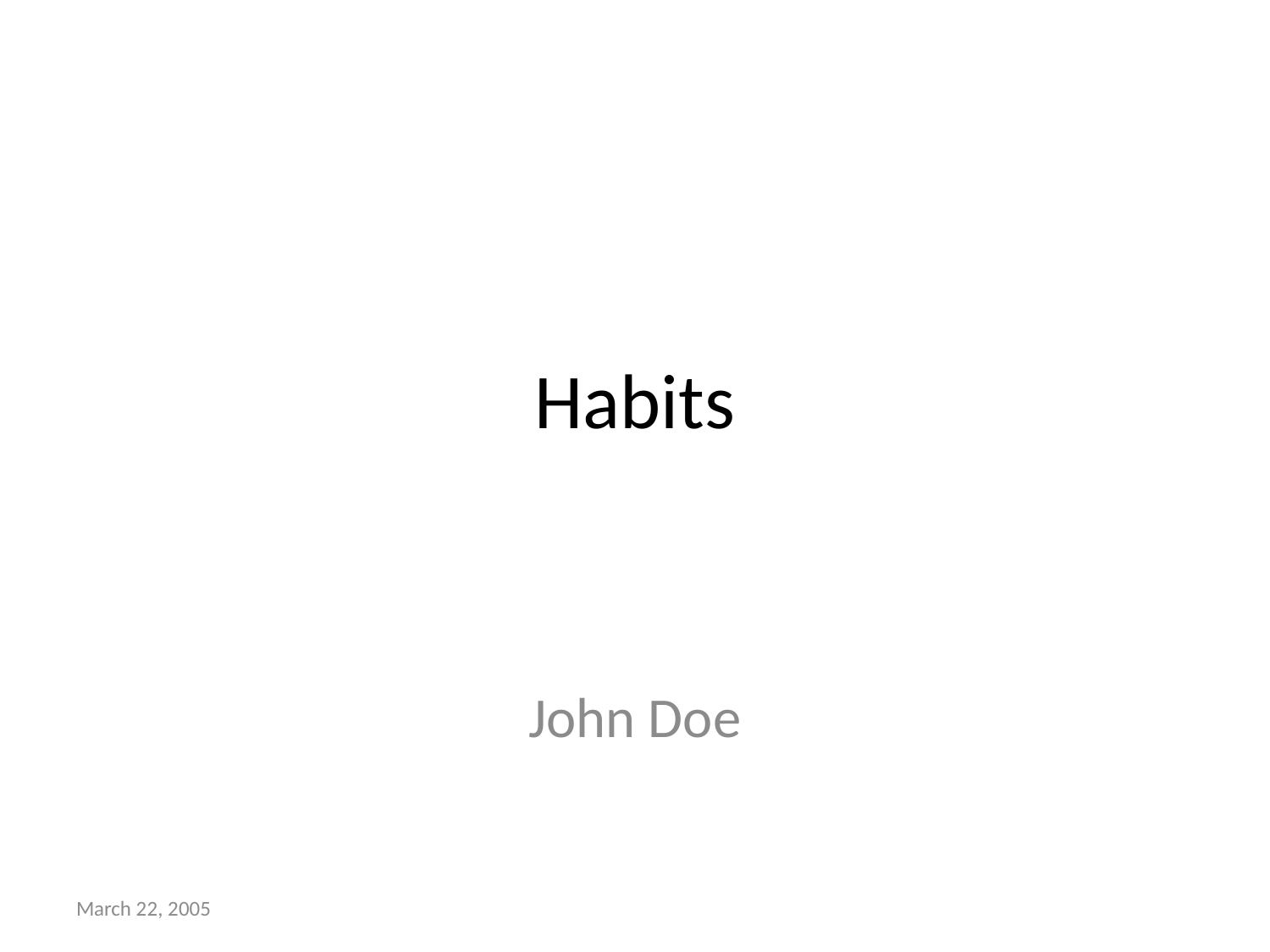

# Habits
John Doe
March 22, 2005